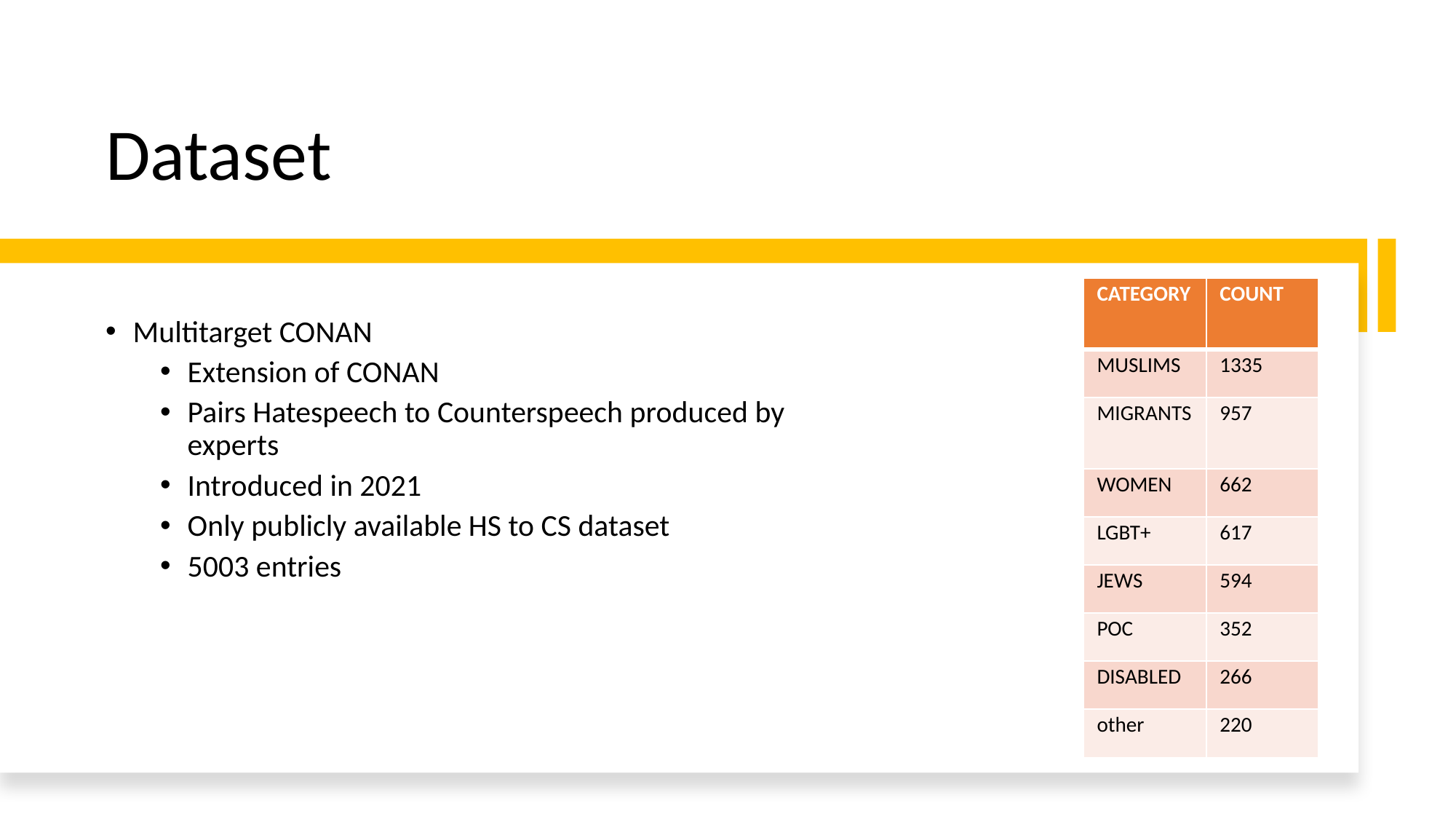

# Dataset

| CATEGORY | COUNT |
| --- | --- |
| MUSLIMS | 1335 |
| MIGRANTS | 957 |
| WOMEN | 662 |
| LGBT+ | 617 |
| JEWS | 594 |
| POC | 352 |
| DISABLED | 266 |
| other | 220 |
Multitarget CONAN
Extension of CONAN
Pairs Hatespeech to Counterspeech produced by experts
Introduced in 2021
Only publicly available HS to CS dataset
5003 entries